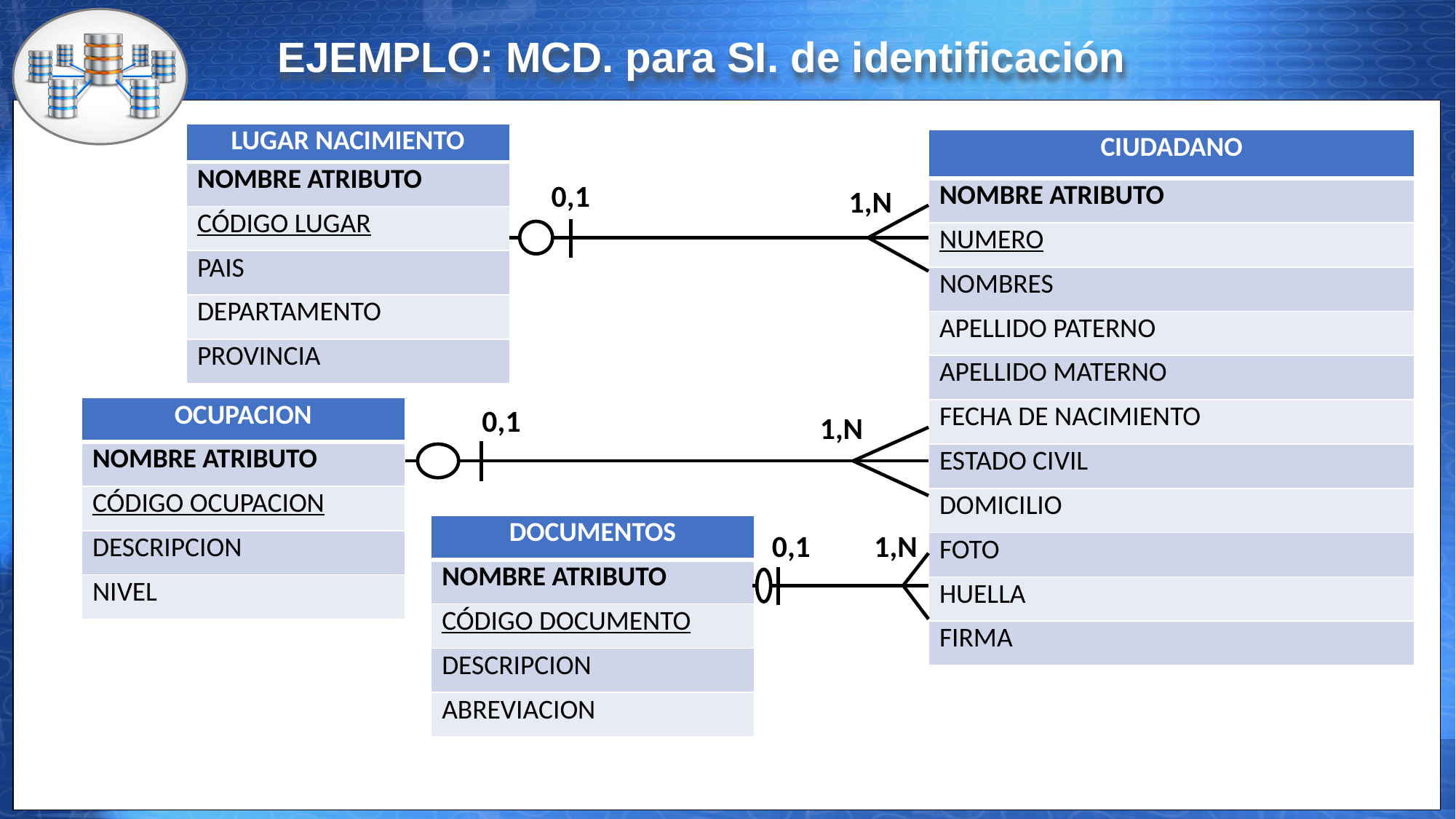

EJEMPLO: MCD. para SI. de identificación
| LUGAR NACIMIENTO |
| --- |
| NOMBRE ATRIBUTO |
| CÓDIGO LUGAR |
| PAIS |
| DEPARTAMENTO |
| PROVINCIA |
| CIUDADANO |
| --- |
| NOMBRE ATRIBUTO |
| NUMERO |
| NOMBRES |
| APELLIDO PATERNO |
| APELLIDO MATERNO |
| FECHA DE NACIMIENTO |
| ESTADO CIVIL |
| DOMICILIO |
| FOTO |
| HUELLA |
| FIRMA |
0,1
1,N

0,1
| OCUPACION |
| --- |
| NOMBRE ATRIBUTO |
| CÓDIGO OCUPACION |
| DESCRIPCION |
| NIVEL |
1,N

| DOCUMENTOS |
| --- |
| NOMBRE ATRIBUTO |
| CÓDIGO DOCUMENTO |
| DESCRIPCION |
| ABREVIACION |
1,N
0,1